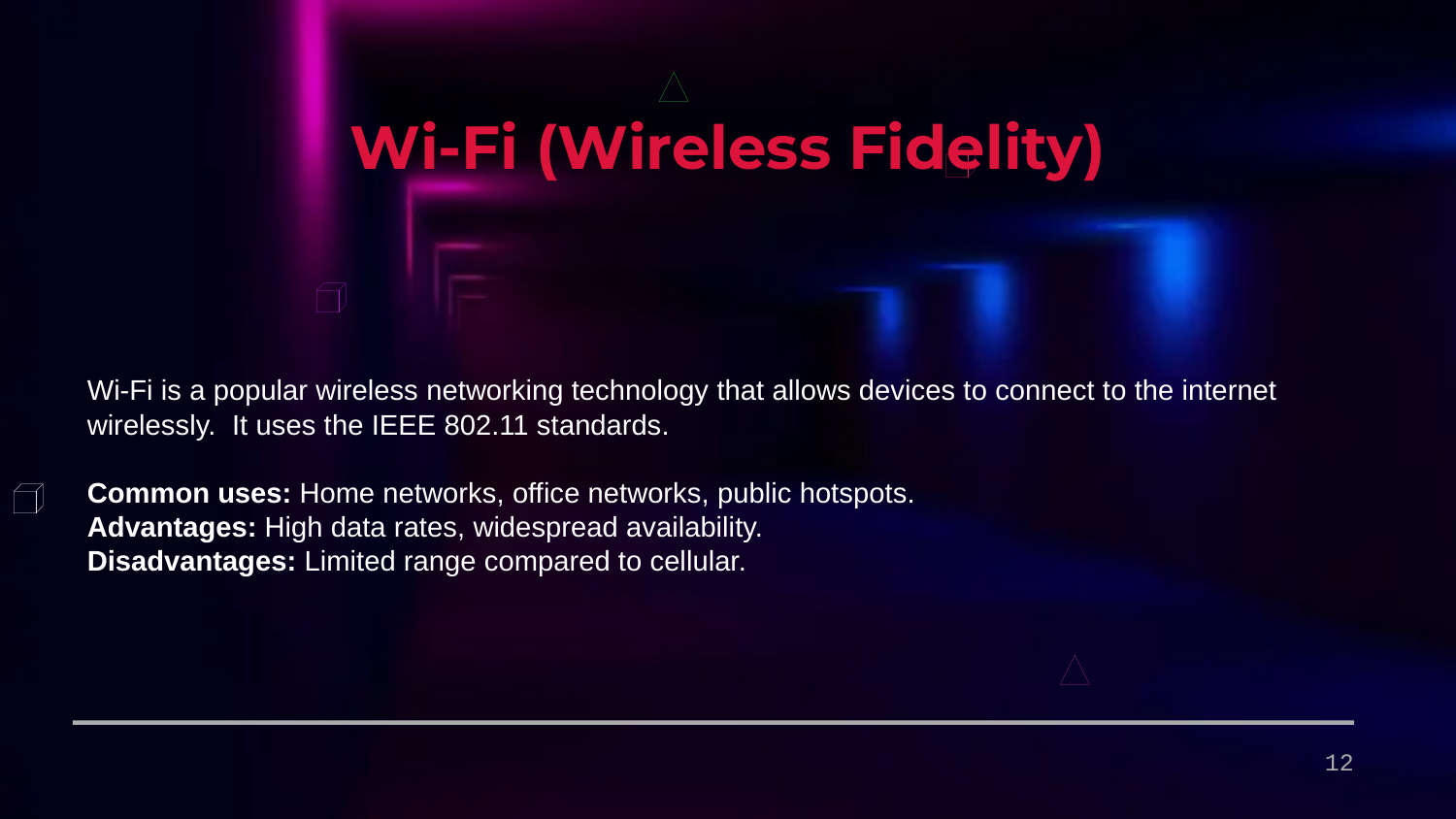

Wi-Fi (Wireless Fidelity)

Wi-Fi is a popular wireless networking technology that allows devices to connect to the internet wirelessly.  It uses the IEEE 802.11 standards.

Common uses: Home networks, office networks, public hotspots.
Advantages: High data rates, widespread availability.
Disadvantages: Limited range compared to cellular.

12